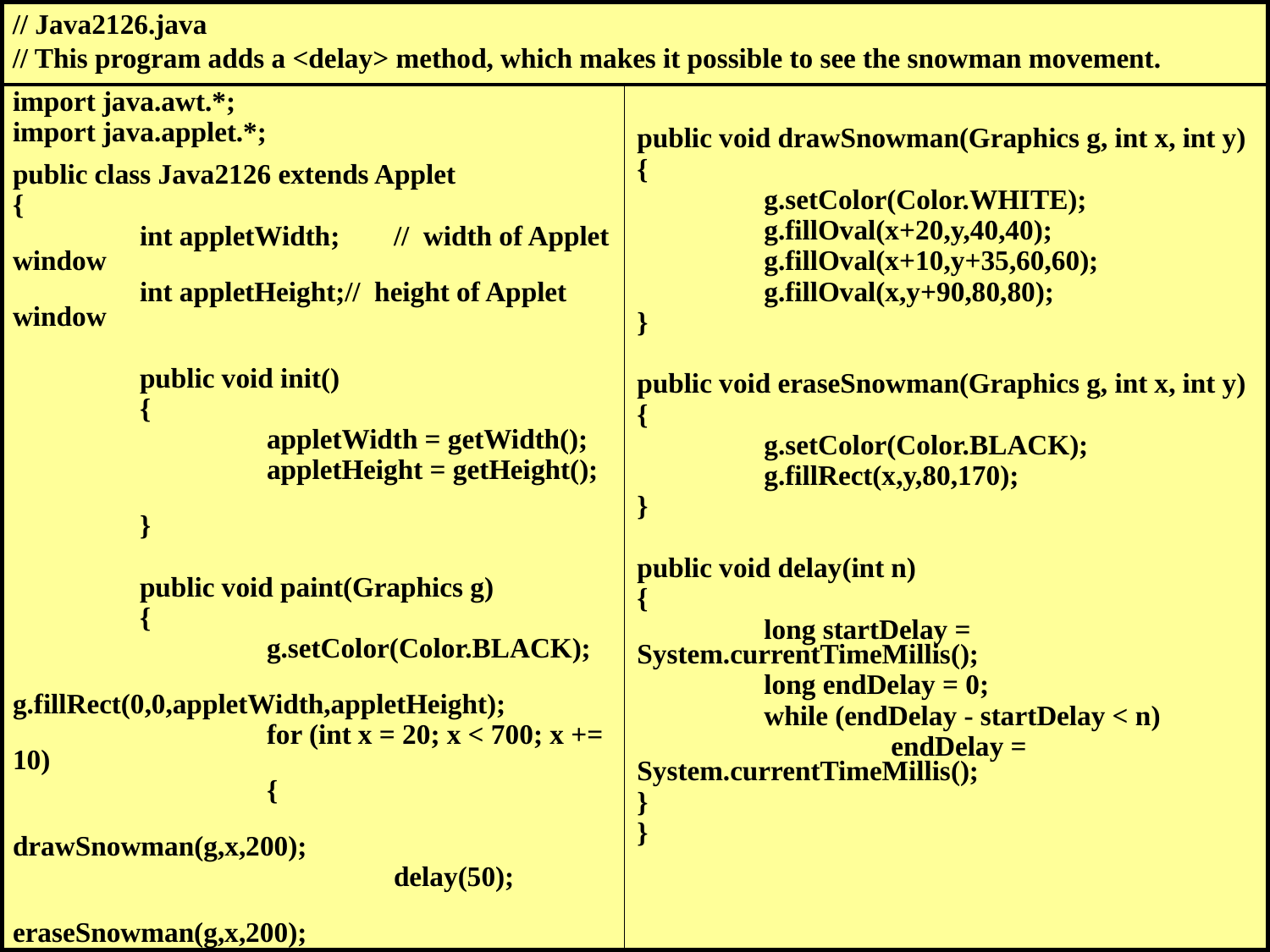

// Java2126.java
// This program adds a <delay> method, which makes it possible to see the snowman movement.

| import java.awt.\*; import java.applet.\*; public class Java2126 extends Applet { int appletWidth; // width of Applet window int appletHeight;// height of Applet window public void init() { appletWidth = getWidth(); appletHeight = getHeight(); } public void paint(Graphics g) { g.setColor(Color.BLACK); g.fillRect(0,0,appletWidth,appletHeight); for (int x = 20; x < 700; x += 10) { drawSnowman(g,x,200); delay(50); eraseSnowman(g,x,200); } } | public void drawSnowman(Graphics g, int x, int y) { g.setColor(Color.WHITE); g.fillOval(x+20,y,40,40); g.fillOval(x+10,y+35,60,60); g.fillOval(x,y+90,80,80); } public void eraseSnowman(Graphics g, int x, int y) { g.setColor(Color.BLACK); g.fillRect(x,y,80,170); } public void delay(int n) { long startDelay = System.currentTimeMillis(); long endDelay = 0; while (endDelay - startDelay < n) endDelay = System.currentTimeMillis(); } } |
| --- | --- |